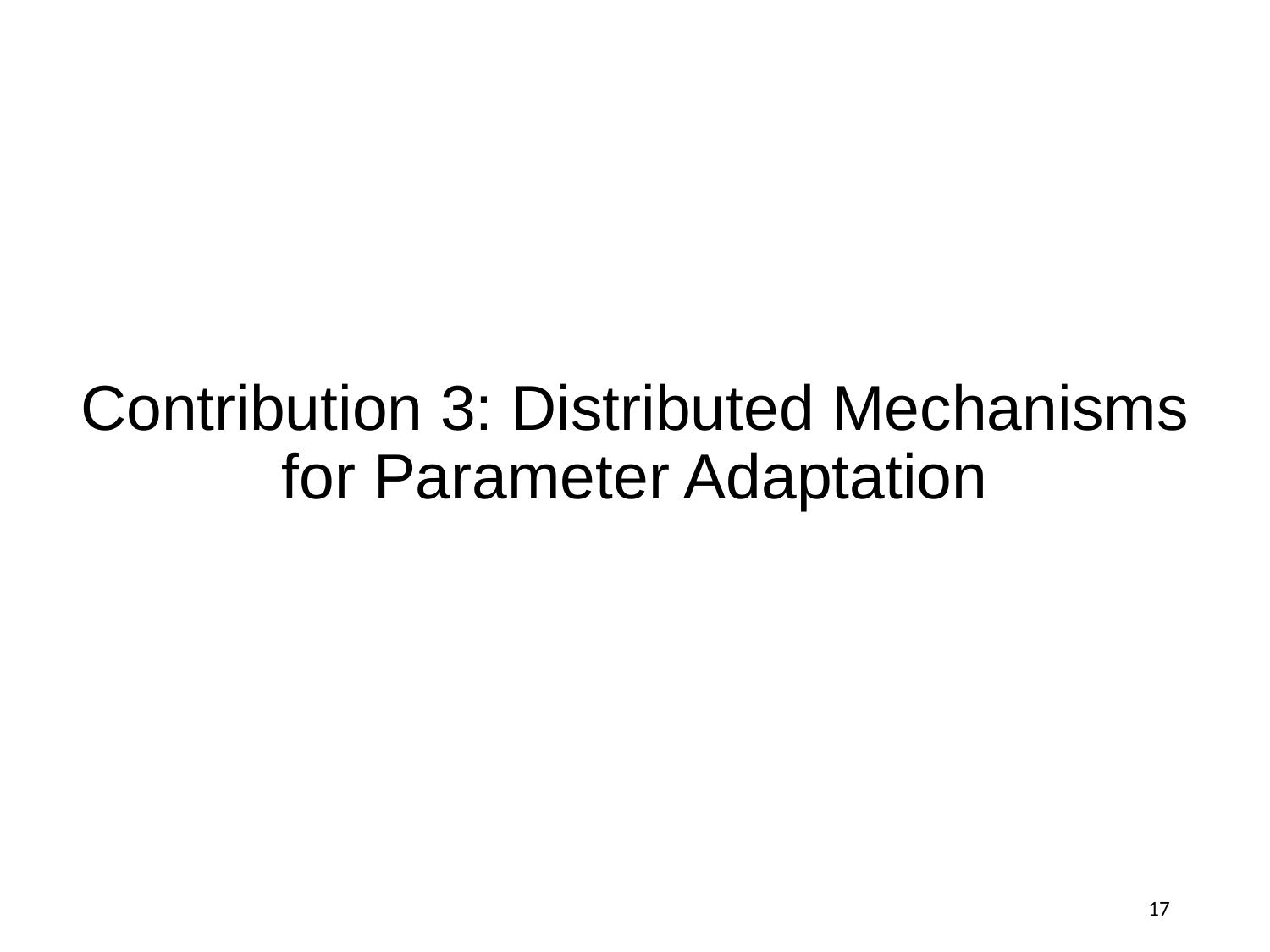

Contribution 3: Distributed Mechanisms for Parameter Adaptation
17